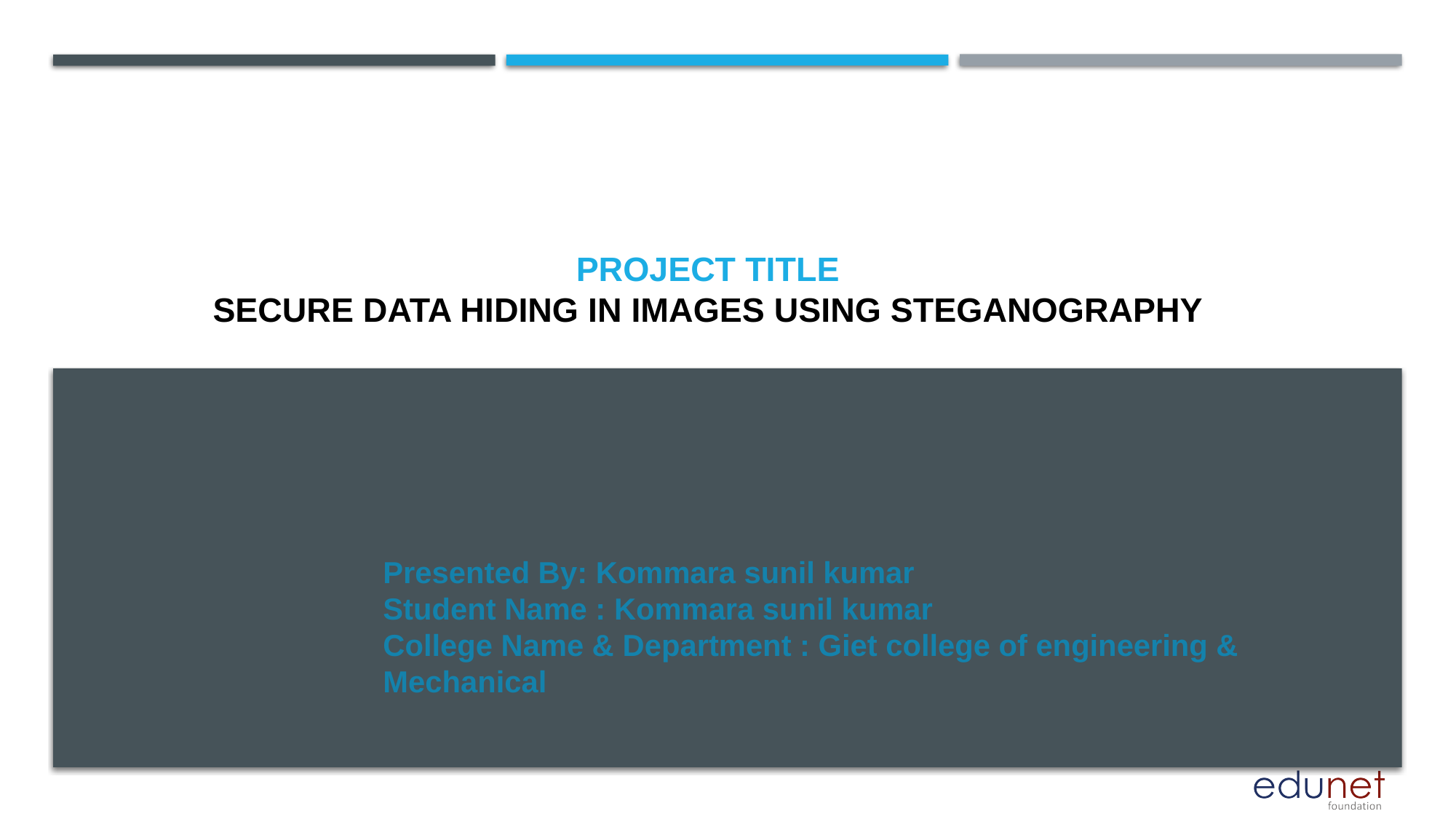

# Project title SECURE DATA HIDING IN IMAGES USING STEGANOGRAPHY
Presented By: Kommara sunil kumar
Student Name : Kommara sunil kumar
College Name & Department : Giet college of engineering & Mechanical